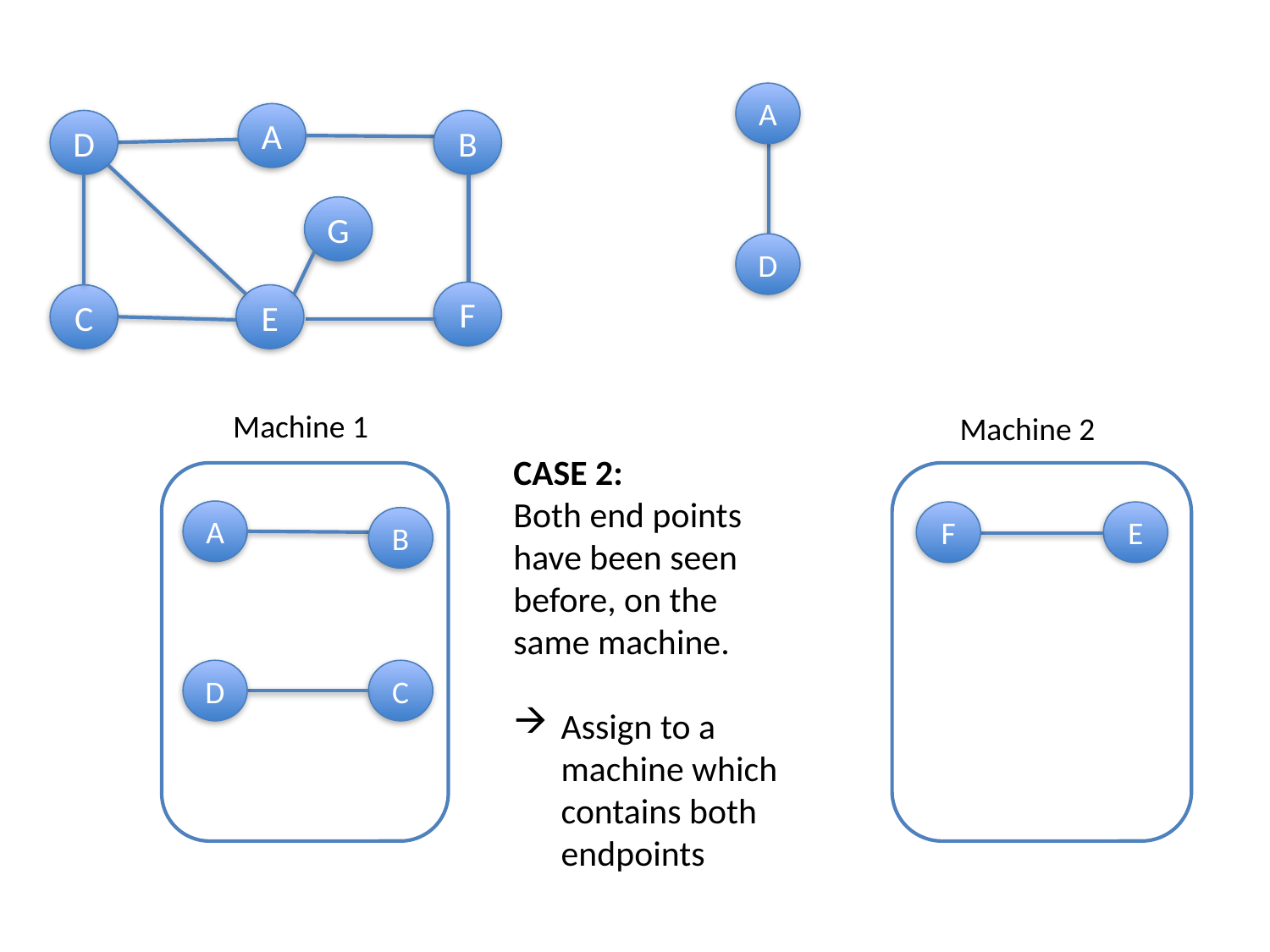

A

D

A

D
B
G
F
C

E

Machine 1
Machine 2
CASE 2:
Both end points have been seen before, on the same machine.

Assign to a machine which contains both endpoints

A

B
F

E

D
C